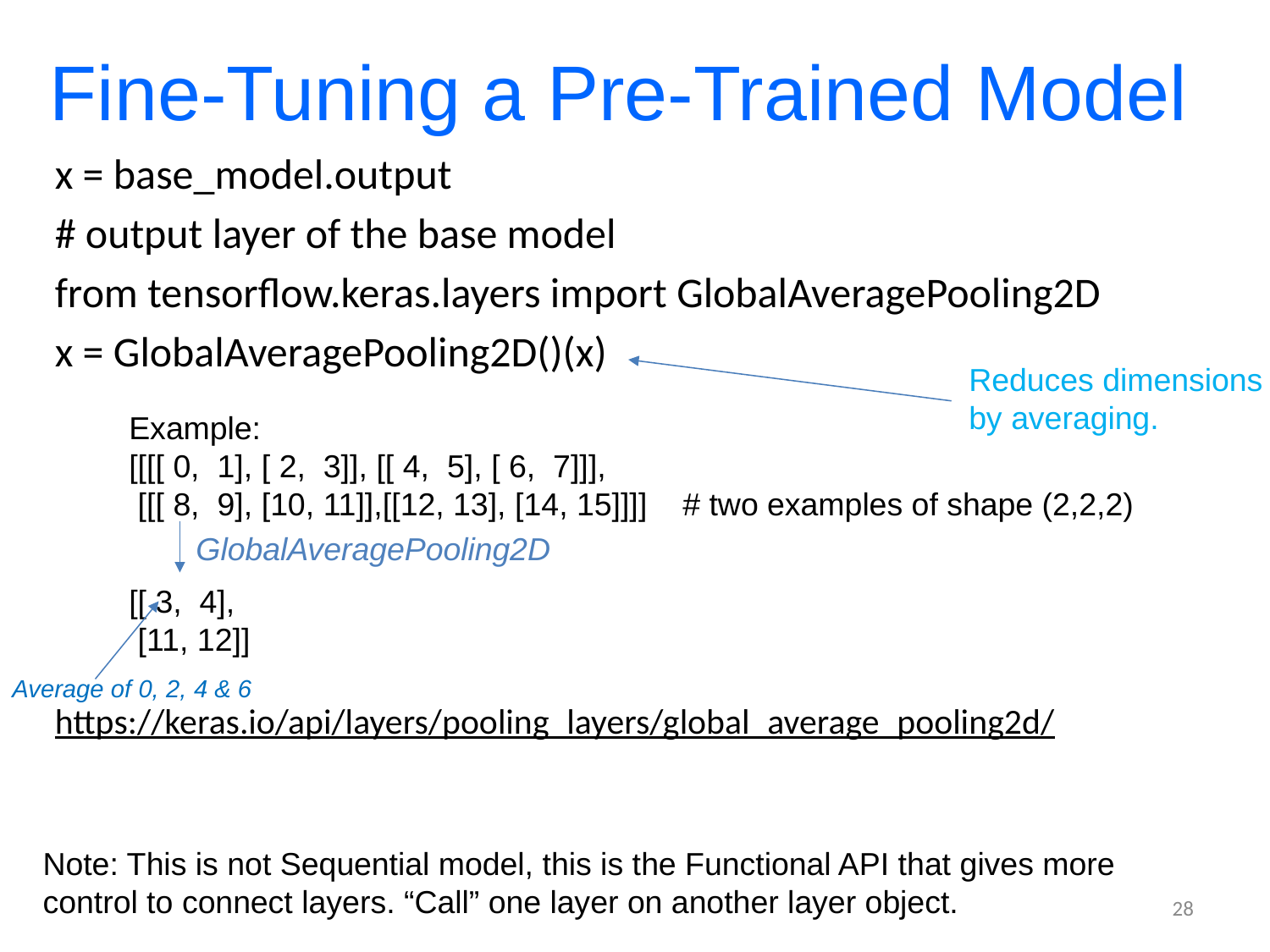

# Fine-Tuning a Pre-Trained Model
x = base_model.output
# output layer of the base model
from tensorflow.keras.layers import GlobalAveragePooling2D
x = GlobalAveragePooling2D()(x)

https://keras.io/api/layers/pooling_layers/global_average_pooling2d/
Reduces dimensions
by averaging.
Example:
[[[[ 0,  1], [ 2,  3]], [[ 4,  5], [ 6,  7]]],
 [[[ 8,  9], [10, 11]],[[12, 13], [14, 15]]]]    # two examples of shape (2,2,2)

[[ 3,  4],
 [11, 12]]
GlobalAveragePooling2D
Average of 0, 2, 4 & 6
Note: This is not Sequential model, this is the Functional API that gives more
control to connect layers. “Call” one layer on another layer object.
28